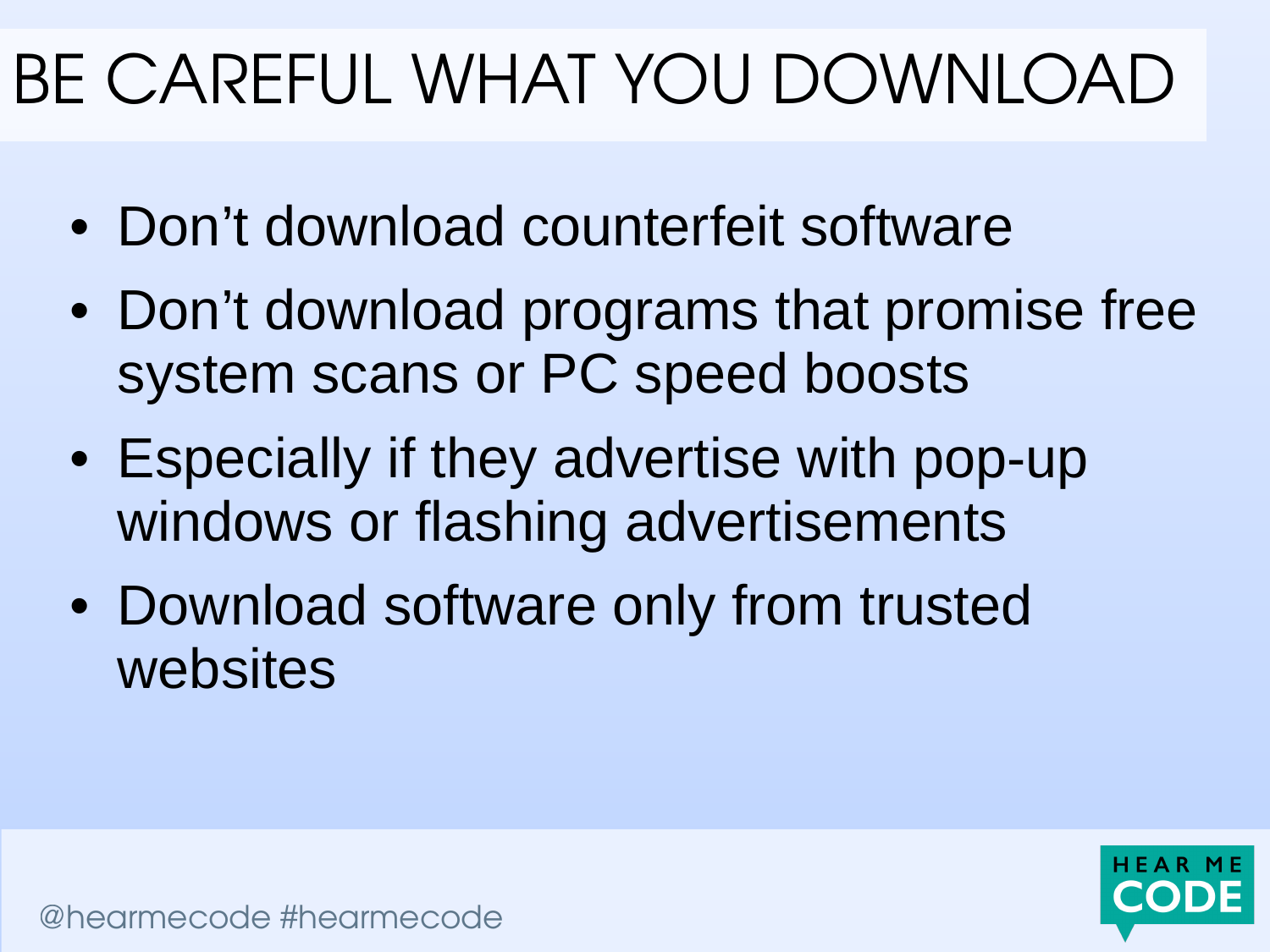

be careful what you download
Don’t download counterfeit software
Don’t download programs that promise free system scans or PC speed boosts
Especially if they advertise with pop-up windows or flashing advertisements
Download software only from trusted websites
46